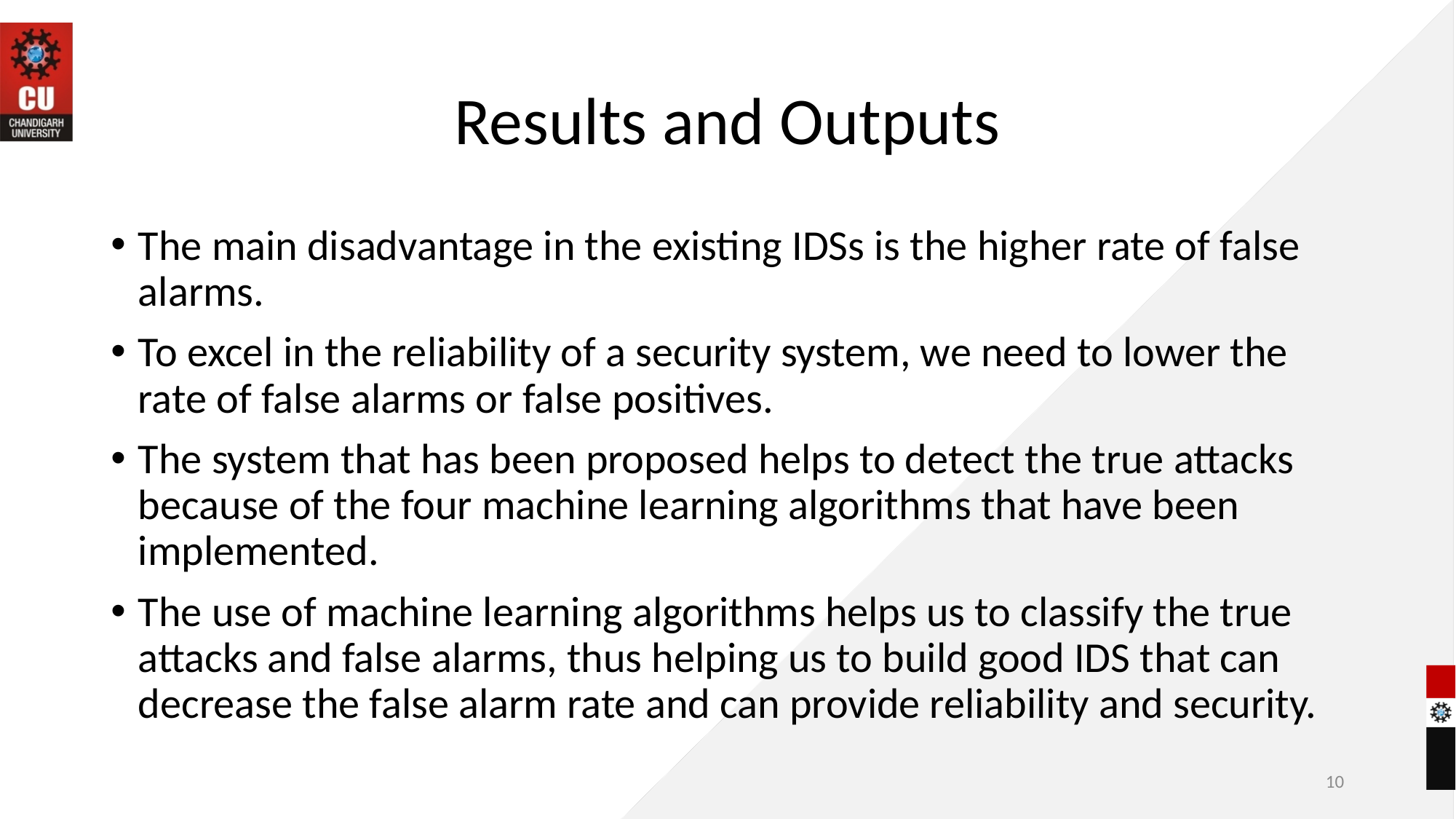

# Results and Outputs
The main disadvantage in the existing IDSs is the higher rate of false alarms.
To excel in the reliability of a security system, we need to lower the rate of false alarms or false positives.
The system that has been proposed helps to detect the true attacks because of the four machine learning algorithms that have been implemented.
The use of machine learning algorithms helps us to classify the true attacks and false alarms, thus helping us to build good IDS that can decrease the false alarm rate and can provide reliability and security.
10